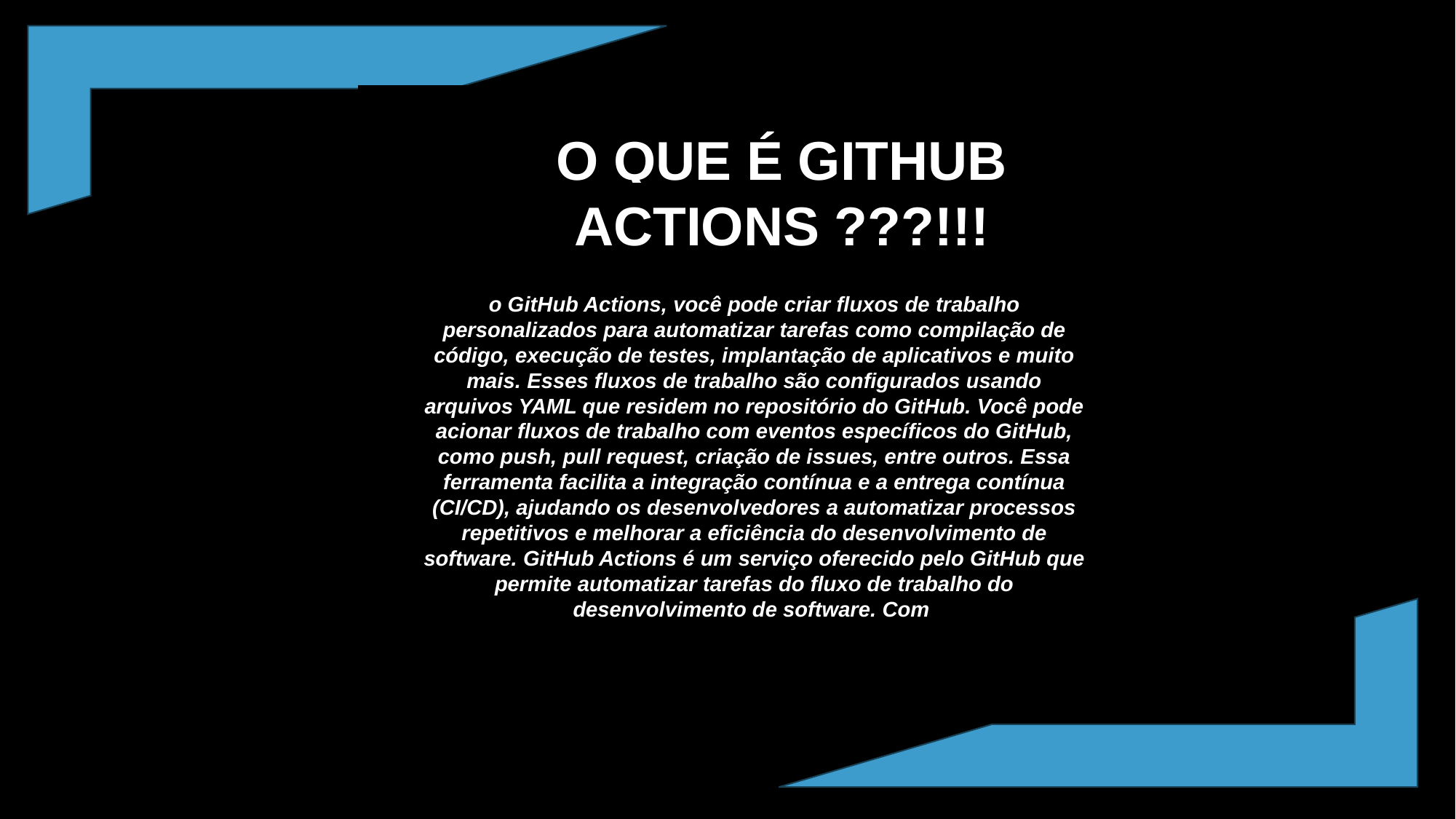

O QUE É GITHUB ACTIONS ???!!!
o GitHub Actions, você pode criar fluxos de trabalho personalizados para automatizar tarefas como compilação de código, execução de testes, implantação de aplicativos e muito mais. Esses fluxos de trabalho são configurados usando arquivos YAML que residem no repositório do GitHub. Você pode acionar fluxos de trabalho com eventos específicos do GitHub, como push, pull request, criação de issues, entre outros. Essa ferramenta facilita a integração contínua e a entrega contínua (CI/CD), ajudando os desenvolvedores a automatizar processos repetitivos e melhorar a eficiência do desenvolvimento de software. GitHub Actions é um serviço oferecido pelo GitHub que permite automatizar tarefas do fluxo de trabalho do desenvolvimento de software. Com